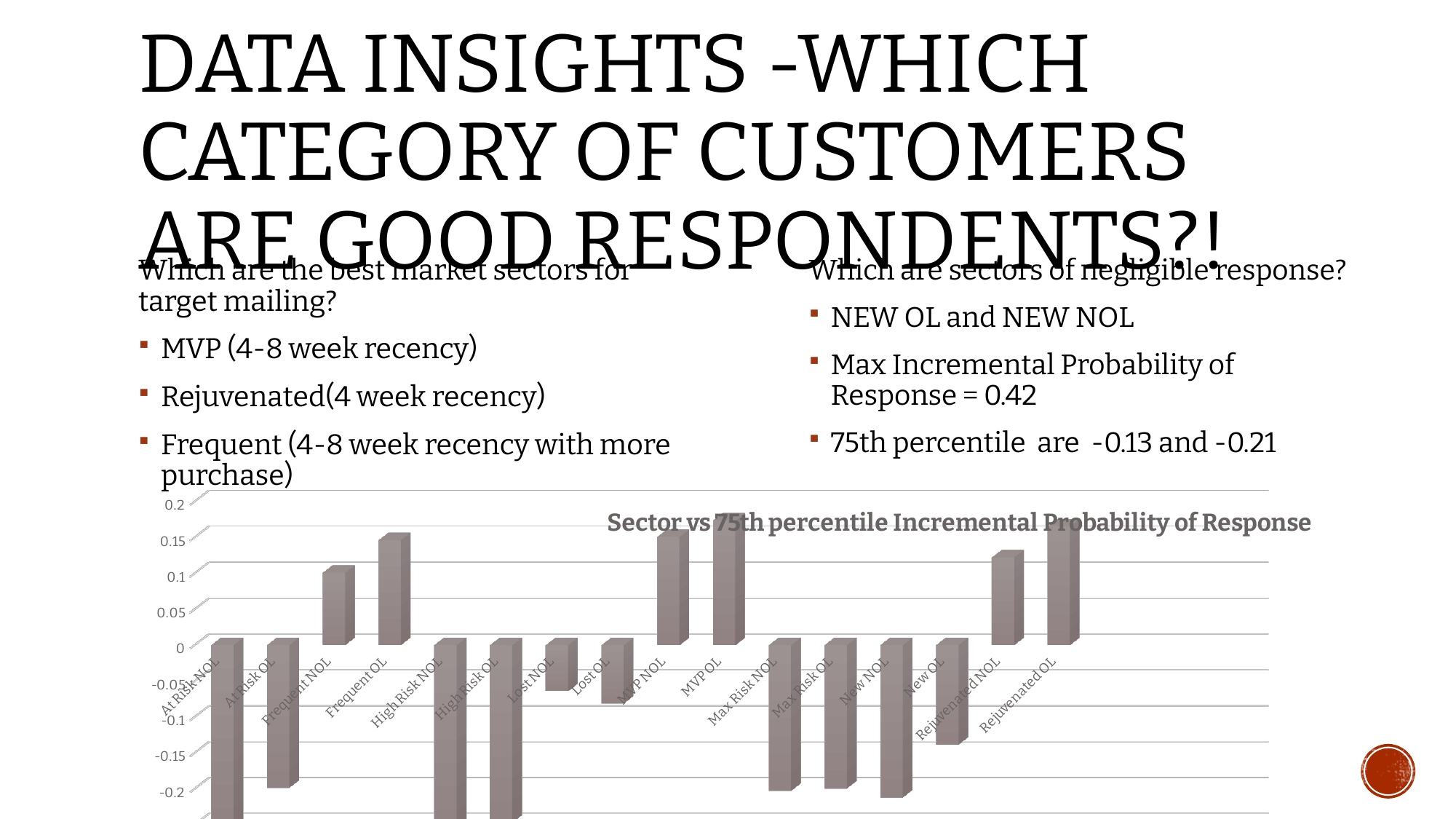

# Data Insights -which category of customers are good respondents?!
Which are the best market sectors for target mailing?
MVP (4-8 week recency)
Rejuvenated(4 week recency)
Frequent (4-8 week recency with more purchase)
Which are sectors of negligible response?
NEW OL and NEW NOL
Max Incremental Probability of Response = 0.42
75th percentile  are  -0.13 and -0.21

[unsupported chart]